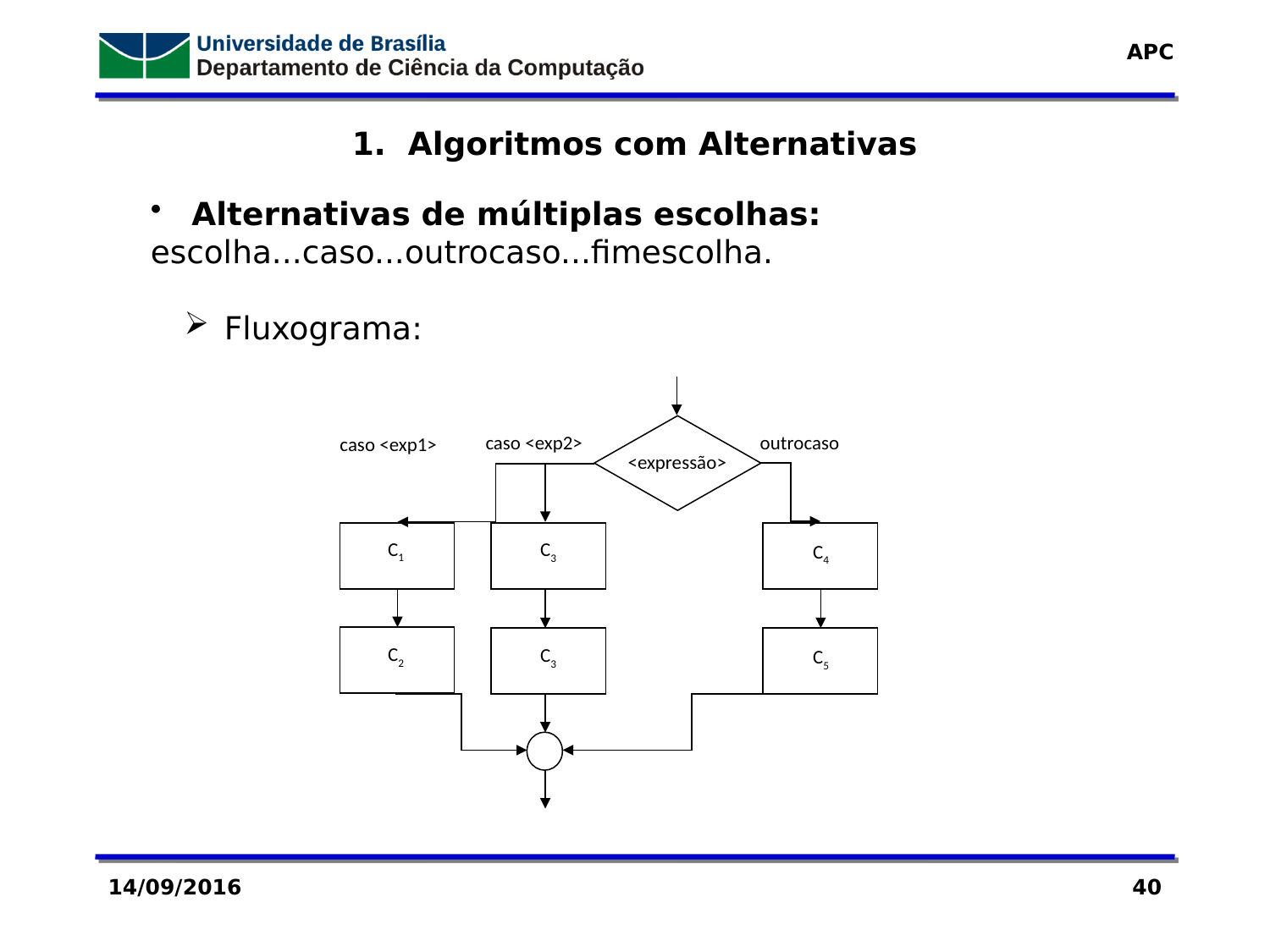

1.  Algoritmos com Alternativas
 Alternativas de múltiplas escolhas:
escolha...caso...outrocaso...fimescolha.

 Fluxograma:

caso <exp2>
outrocaso
caso <exp1>
<expressão>

C1
C3
C4

C2
C3
C5

14/09/2016
40